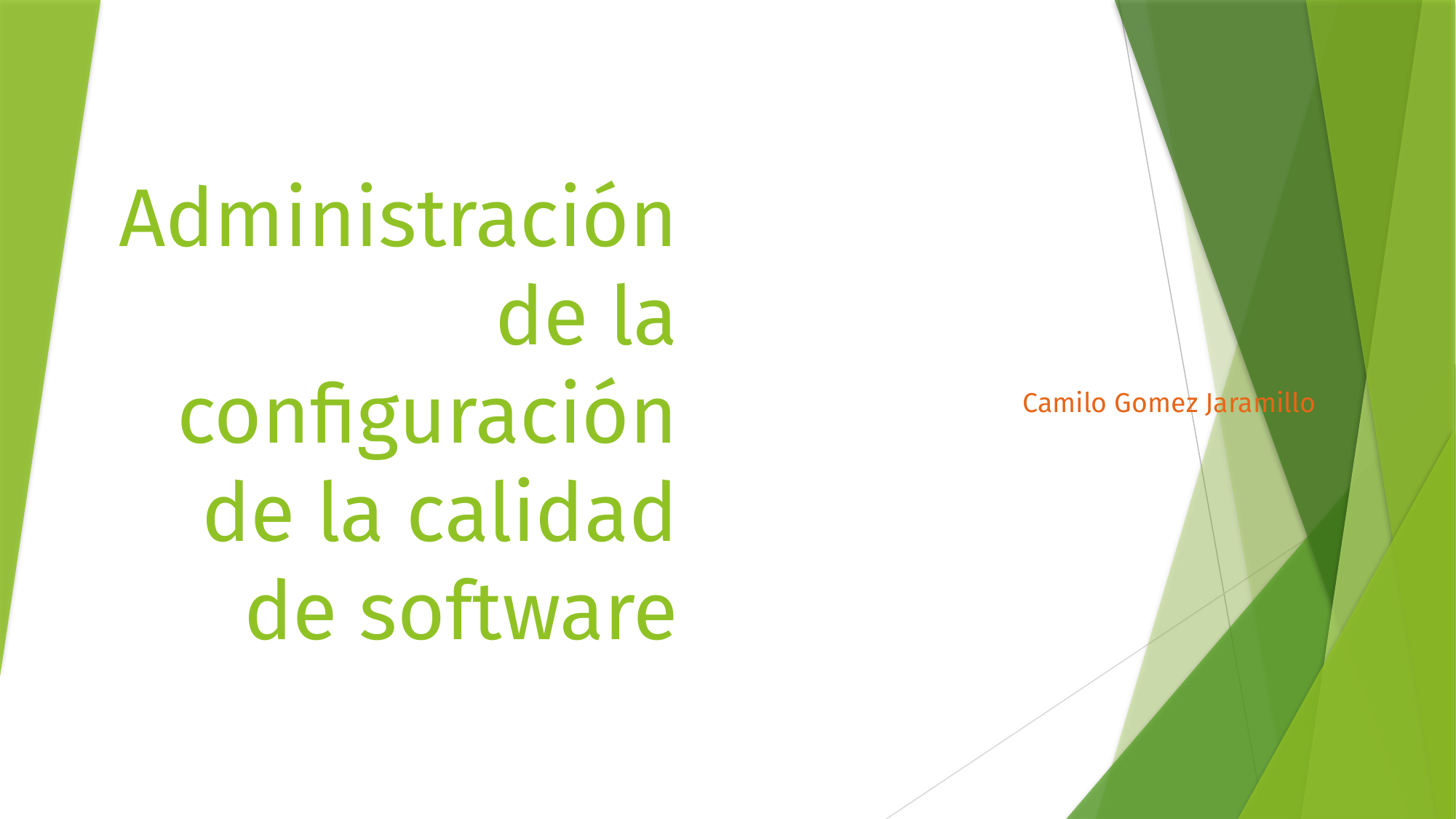

# Administración de la configuración de la calidad de software
Julian Camilo Gomez Jaramillo